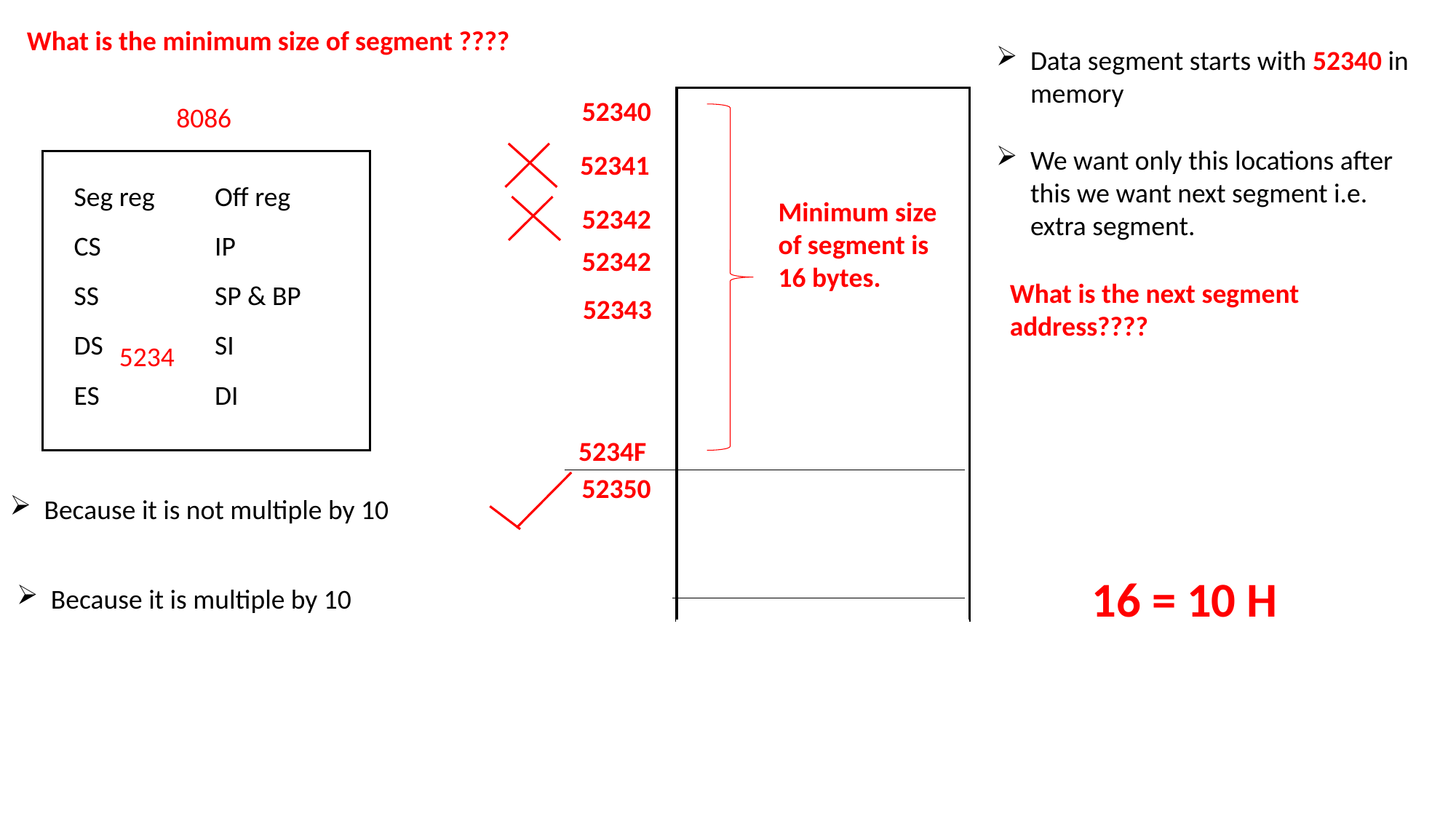

What is the minimum size of segment ????
Data segment starts with 52340 in memory

52340
8086

We want only this locations after this we want next segment i.e. extra segment.
52341

| Seg reg | Off reg |
| --- | --- |
| CS | IP |
| SS | SP & BP |
| DS | SI |
| ES | DI |
Minimum size of segment is
16 bytes.
52342
52342
What is the next segment address????
52343
5234
5234F
52350
Because it is not multiple by 10
16 = 10 H
Because it is multiple by 10